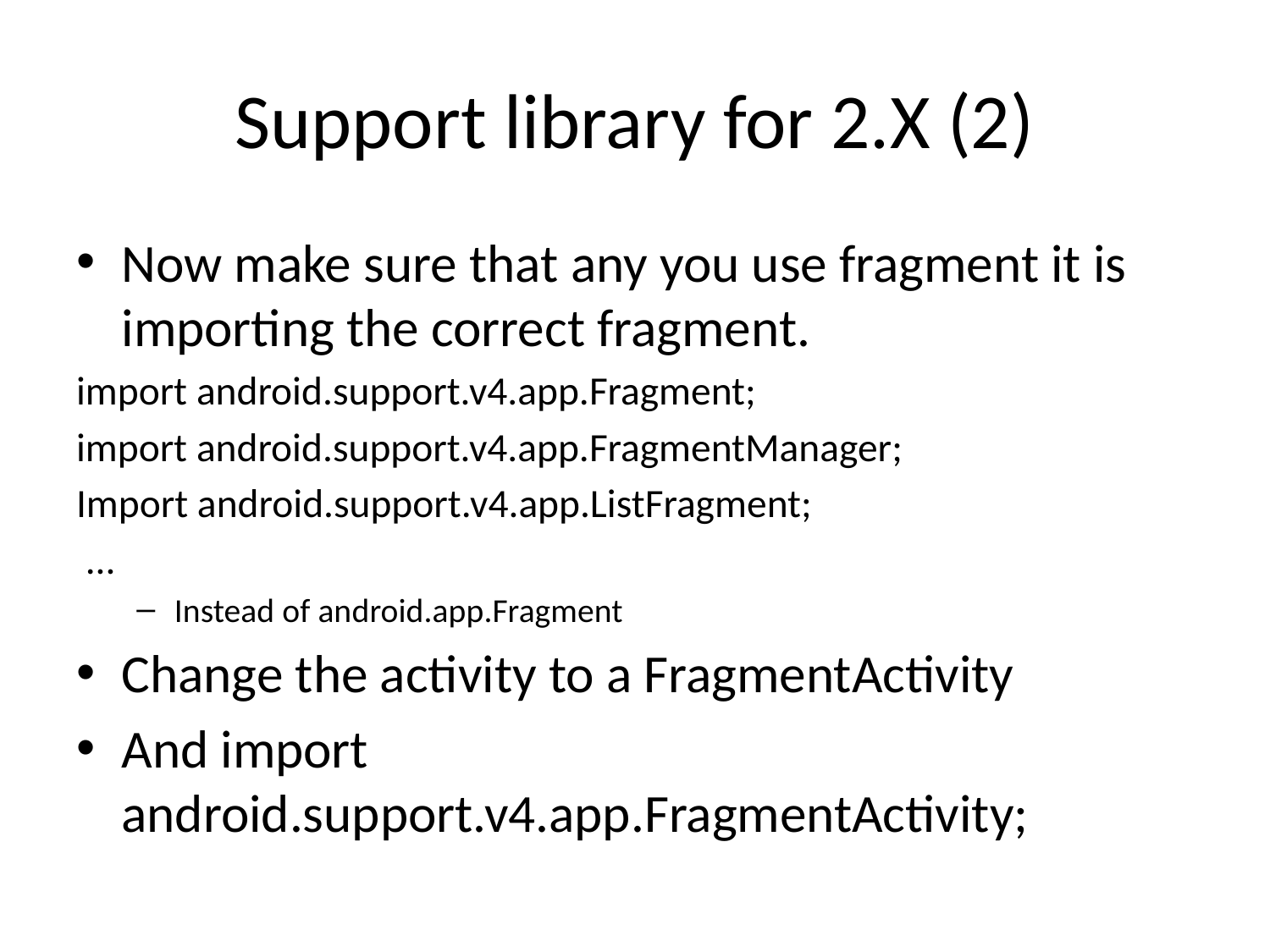

# Support library for 2.X (2)
Now make sure that any you use fragment it is importing the correct fragment.
import android.support.v4.app.Fragment;
import android.support.v4.app.FragmentManager;
Import android.support.v4.app.ListFragment;
 ...
Instead of android.app.Fragment
Change the activity to a FragmentActivity
And import android.support.v4.app.FragmentActivity;